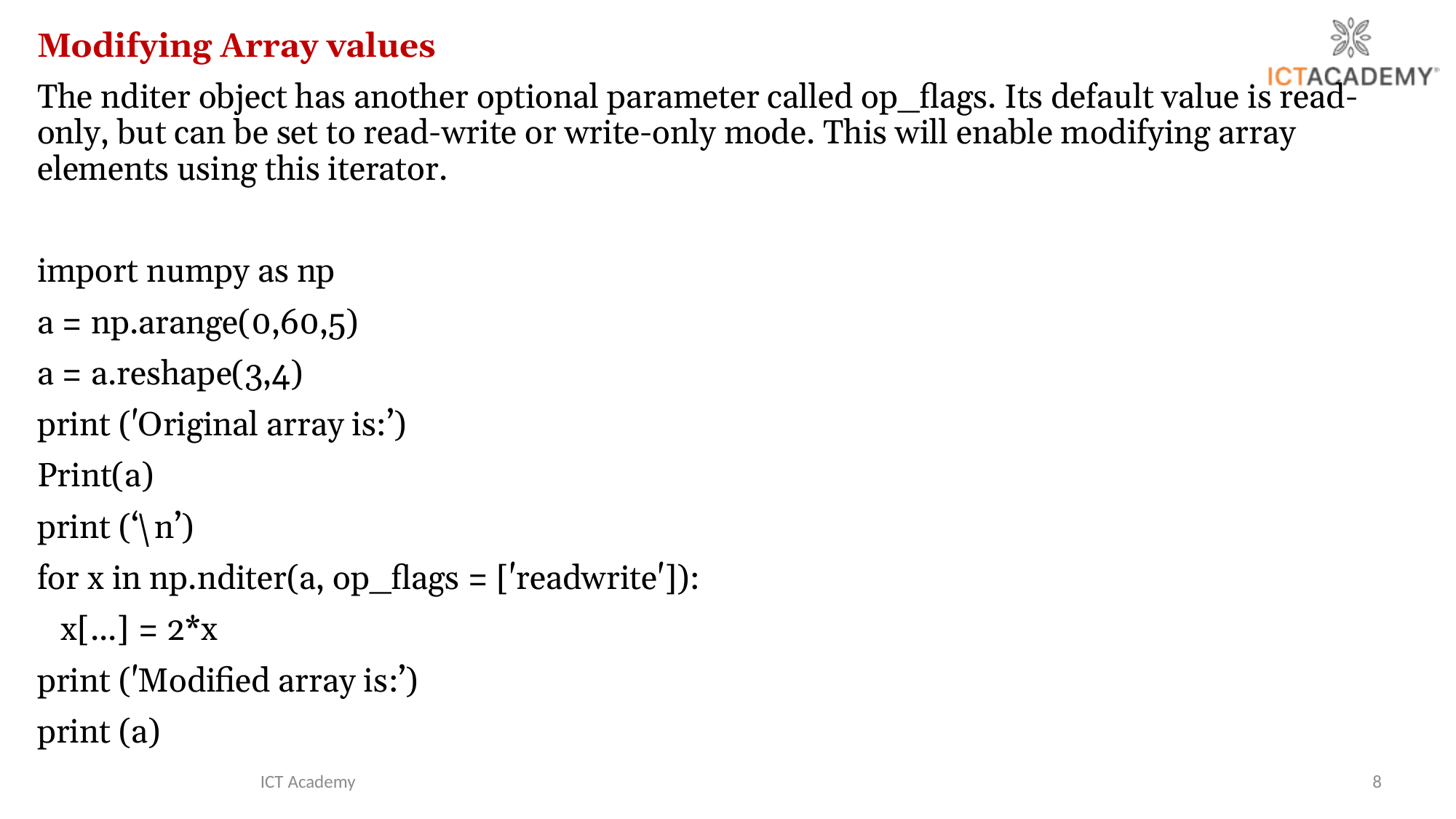

Modifying Array values
The nditer object has another optional parameter called op_flags. Its default value is read-only, but can be set to read-write or write-only mode. This will enable modifying array elements using this iterator.

import numpy as np
a = np.arange(0,60,5)
a = a.reshape(3,4)
print ('Original array is:’)
Print(a)
print (‘\n’)
for x in np.nditer(a, op_flags = ['readwrite']):
   x[...] = 2*x
print ('Modified array is:’)
print (a)
ICT Academy
8